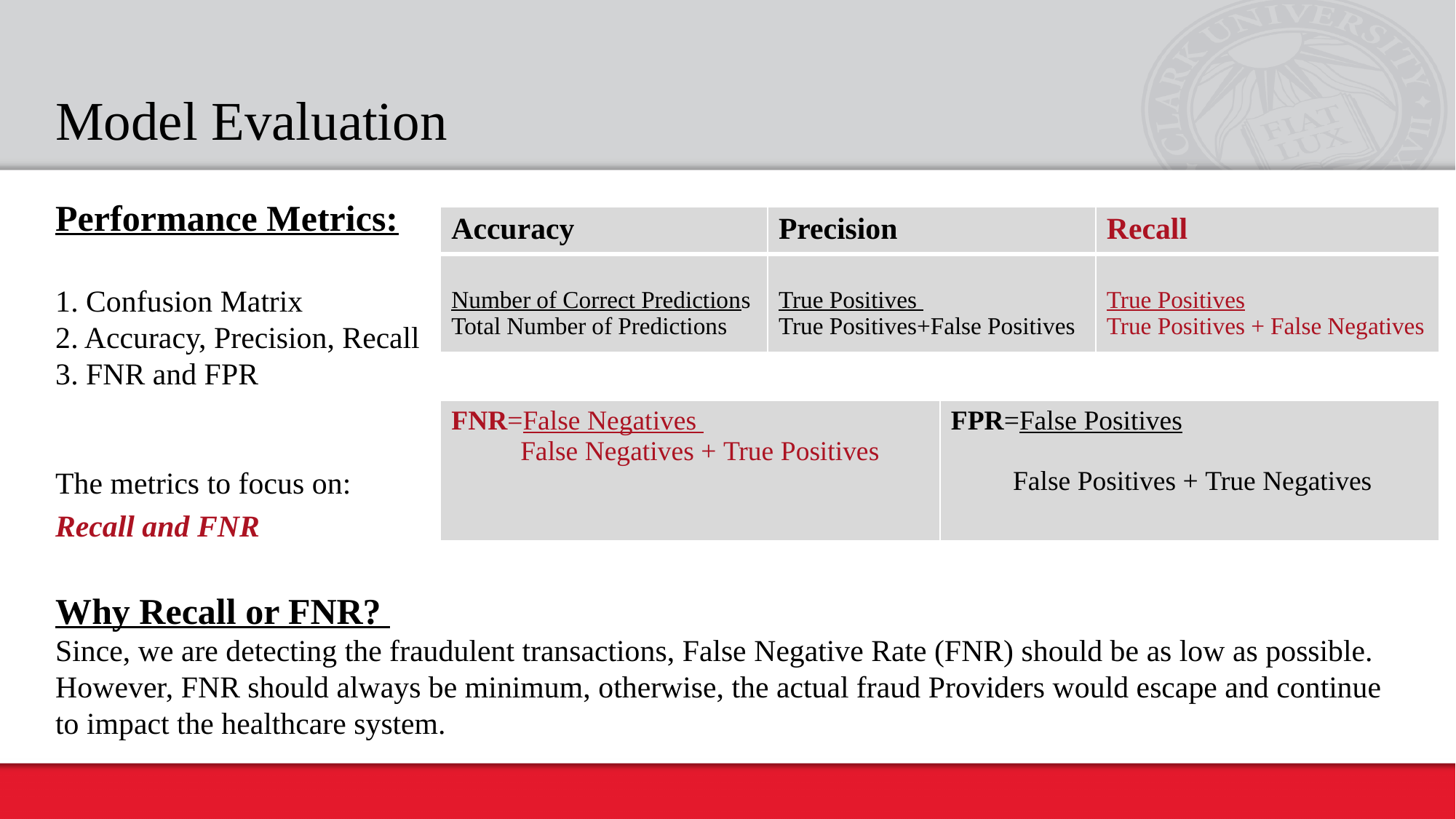

Model Evaluation

Performance Metrics:

1. Confusion Matrix
2. Accuracy, Precision, Recall
3. FNR and FPR

The metrics to focus on:
Recall and FNR

Why Recall or FNR?
Since, we are detecting the fraudulent transactions, False Negative Rate (FNR) should be as low as possible. However, FNR should always be minimum, otherwise, the actual fraud Providers would escape and continue to impact the healthcare system.

| Accuracy | Precision | Recall |
| --- | --- | --- |
| Number of Correct PredictionsTotal Number of Predictions | True Positives  True Positives+False Positives | True Positives  True Positives + False Negatives |
| FNR=False Negatives            False Negatives + True Positives | FPR=False Positives           False Positives + True Negatives |
| --- | --- |